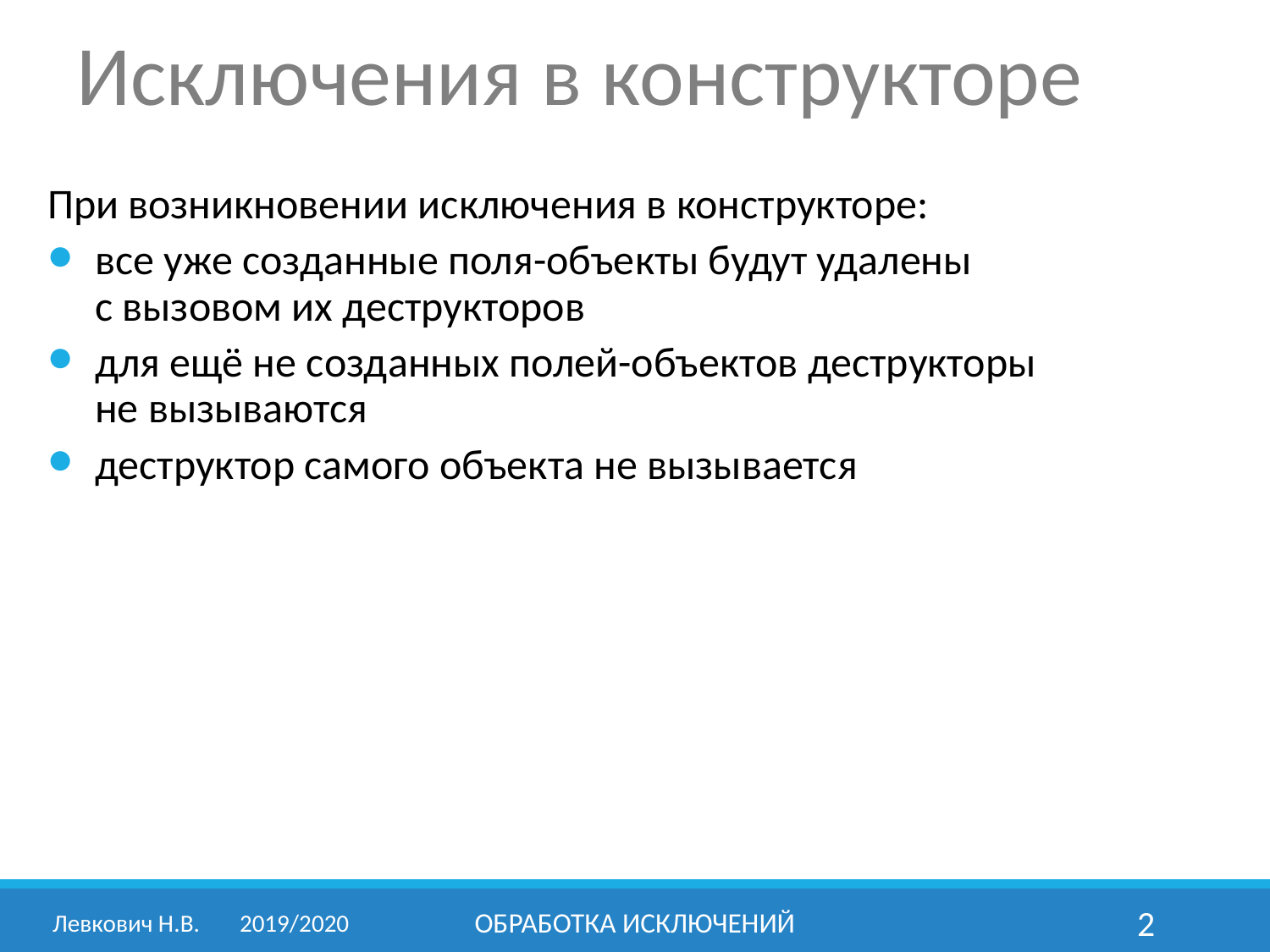

Исключения в конструкторе
При возникновении исключения в конструкторе:
все уже созданные поля-объекты будут удалены
с вызовом их деструкторов
для ещё не созданных полей-объектов деструкторы
не вызываются
деструктор самого объекта не вызывается
Левкович Н.В.	2019/2020
Обработка исключений
2